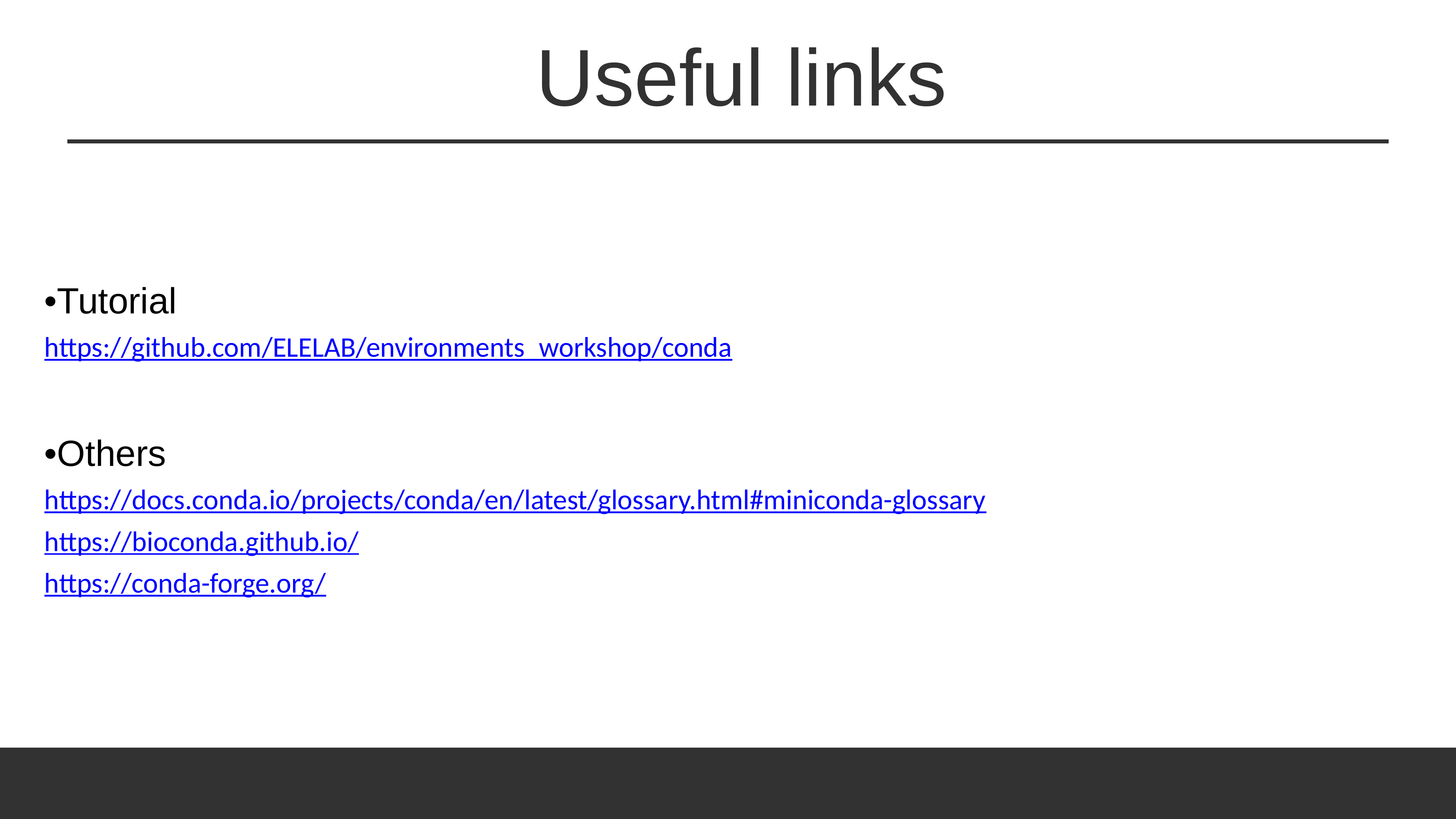

# Useful links

•Tutorial
https://github.com/ELELAB/environments_workshop/conda

•Others
https://docs.conda.io/projects/conda/en/latest/glossary.html#miniconda-glossary
https://bioconda.github.io/
https://conda-forge.org/